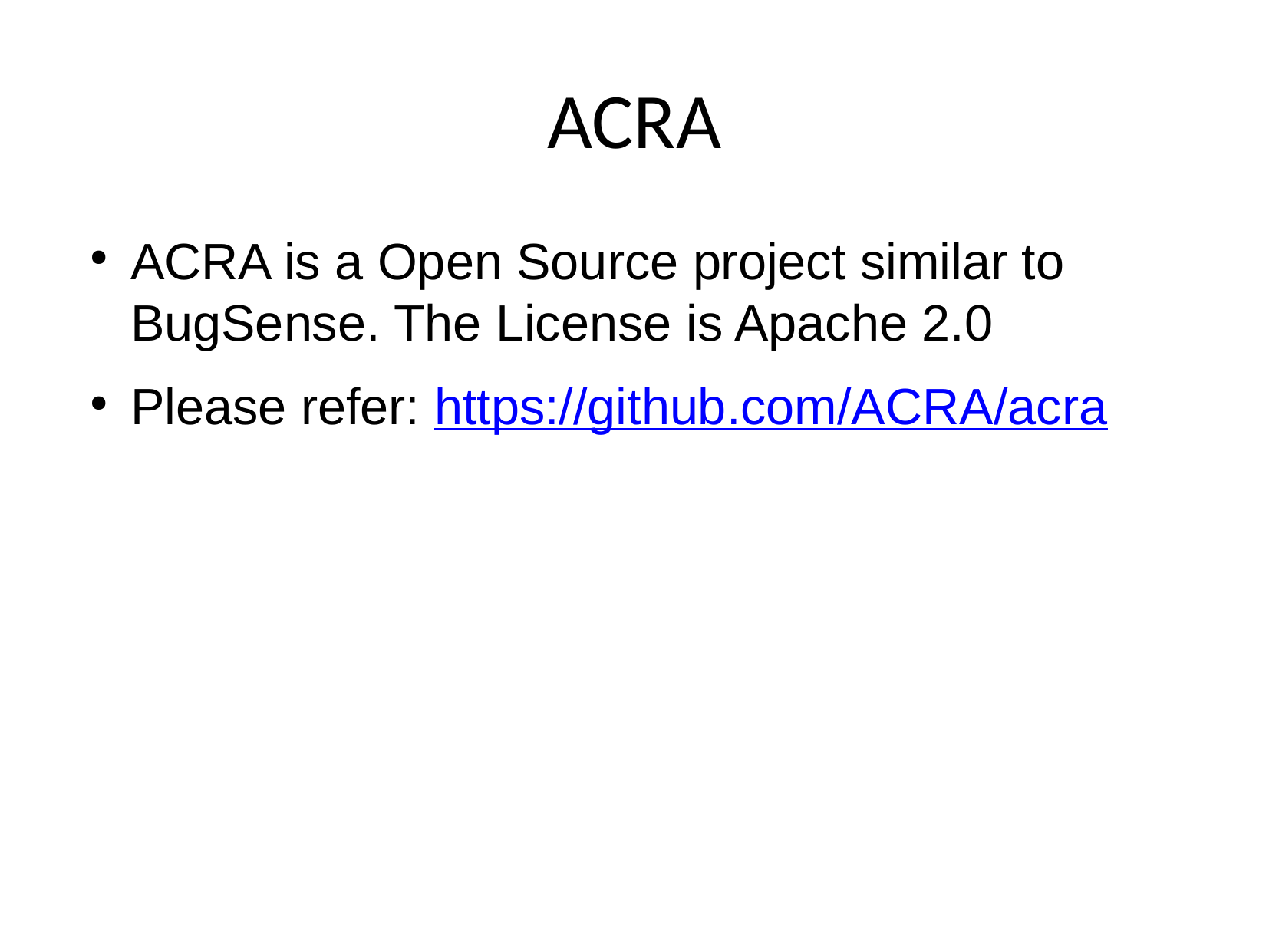

# ACRA
ACRA is a Open Source project similar to BugSense. The License is Apache 2.0
Please refer: https://github.com/ACRA/acra